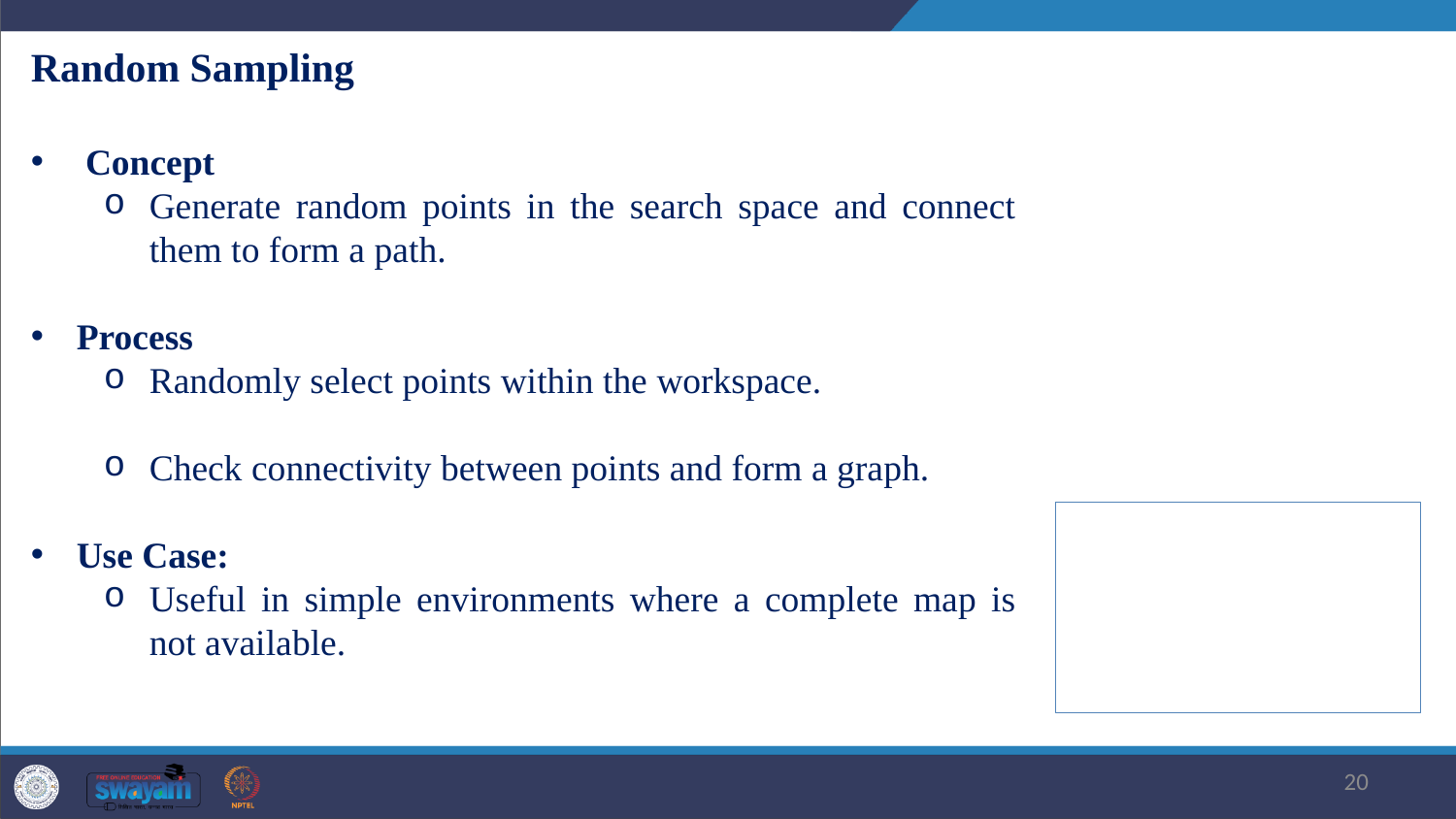

Random Sampling

Concept
Generate random points in the search space and connect them to form a path.

Process
Randomly select points within the workspace.

Check connectivity between points and form a graph.

Use Case:
Useful in simple environments where a complete map is not available.
20